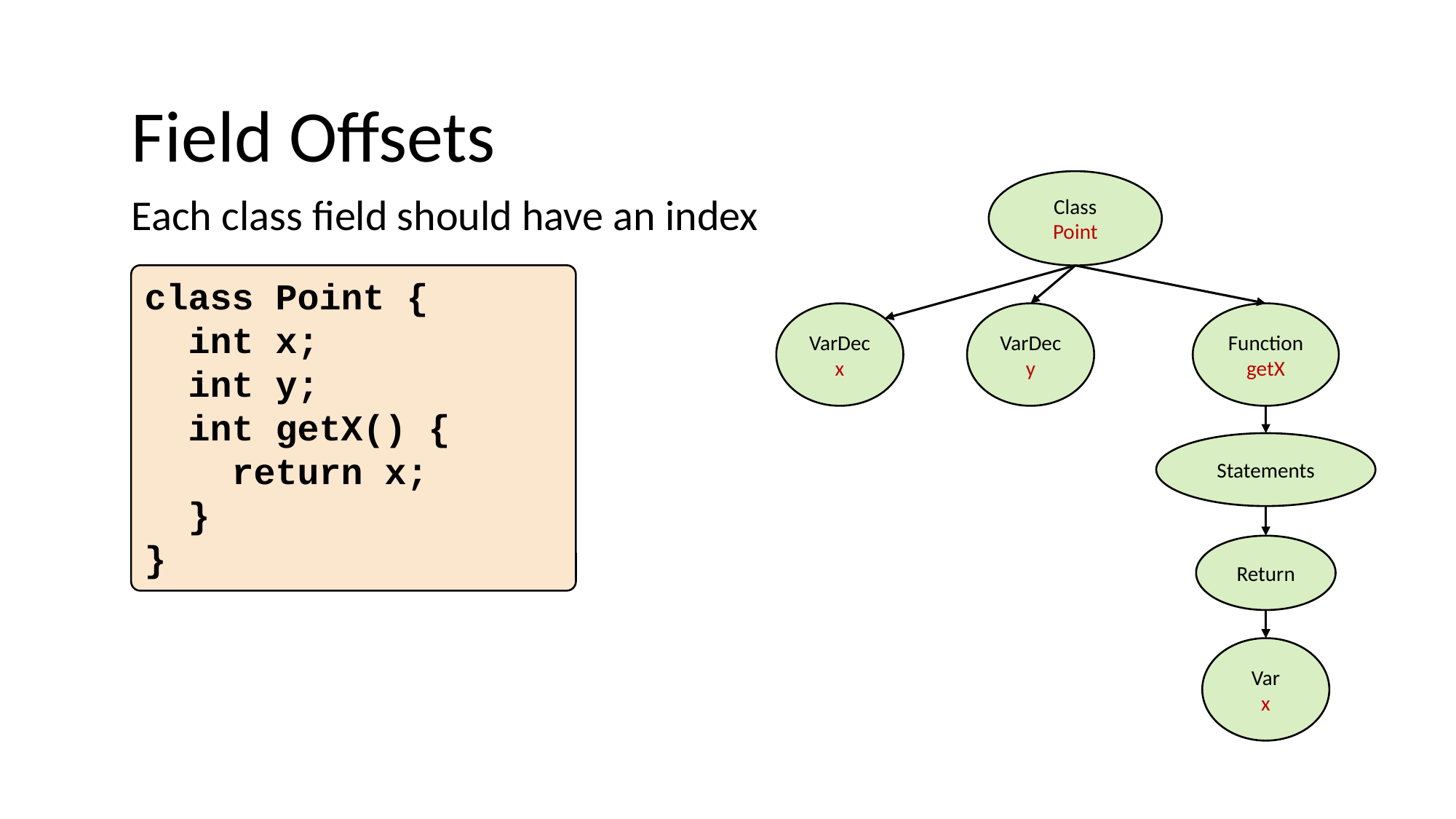

Field Offsets
Class
Point
Each class field should have an index
class Point {
  int x;
  int y;
  int getX() {
    return x;
  }
}
VarDec
x
VarDec
y
Function
getX
Statements
Return
Var
x